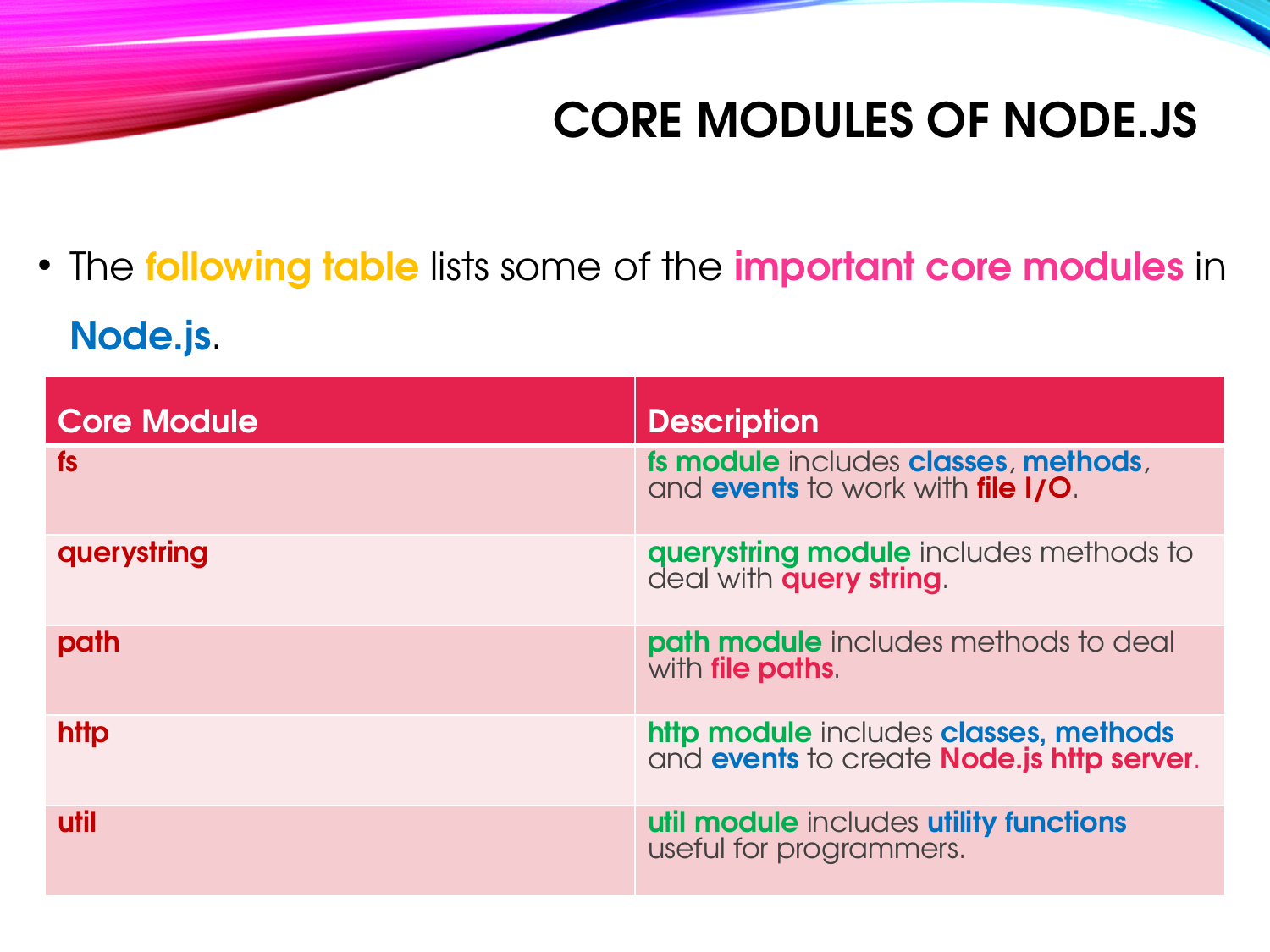

# Core modules of node.js
The following table lists some of the important core modules in Node.js.

| Core Module | Description |
| --- | --- |
| fs | fs module includes classes, methods, and events to work with file I/O. |
| querystring | querystring module includes methods to deal with query string. |
| path | path module includes methods to deal with file paths. |
| http | http module includes classes, methods and events to create Node.js http server. |
| util | util module includes utility functions useful for programmers. |